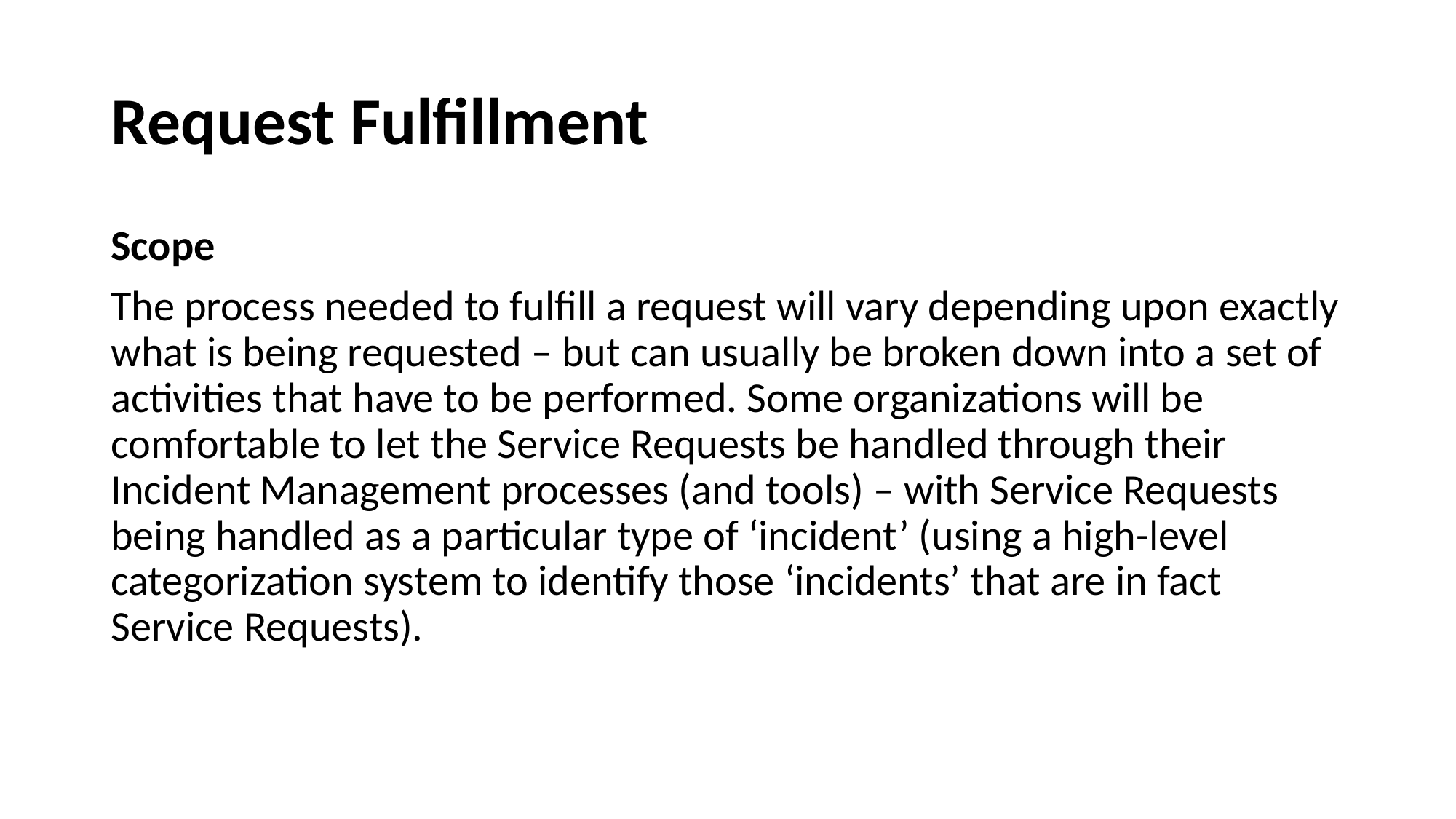

# Request Fulfillment
Scope
The process needed to fulfill a request will vary depending upon exactly what is being requested – but can usually be broken down into a set of activities that have to be performed. Some organizations will be comfortable to let the Service Requests be handled through their Incident Management processes (and tools) – with Service Requests being handled as a particular type of ‘incident’ (using a high-level categorization system to identify those ‘incidents’ that are in fact Service Requests).